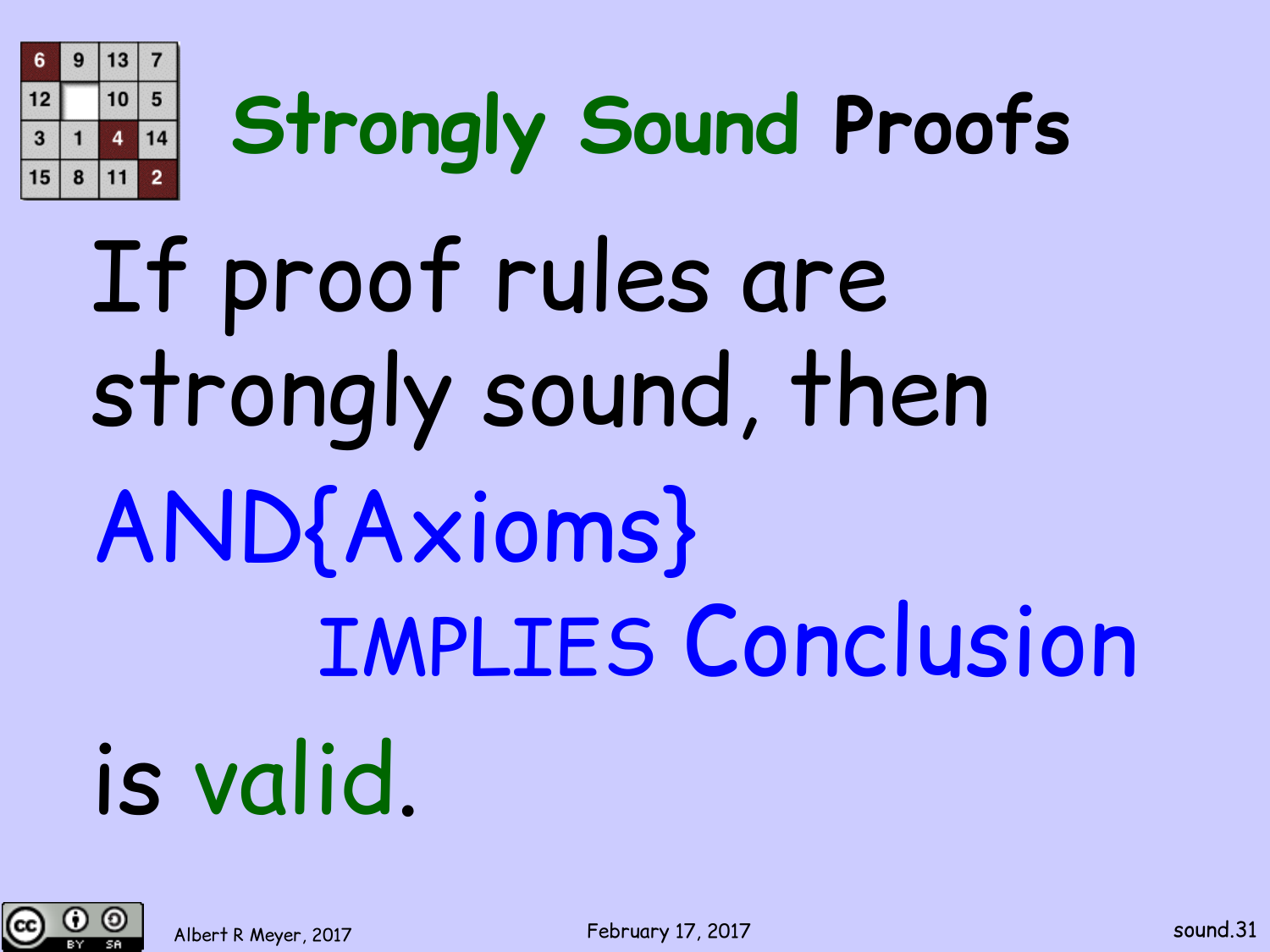

# Strongly Sound Proofs
If proof rules are strongly sound, then
AND{Axioms}
        IMPLIES Conclusion
is valid.
sound.31